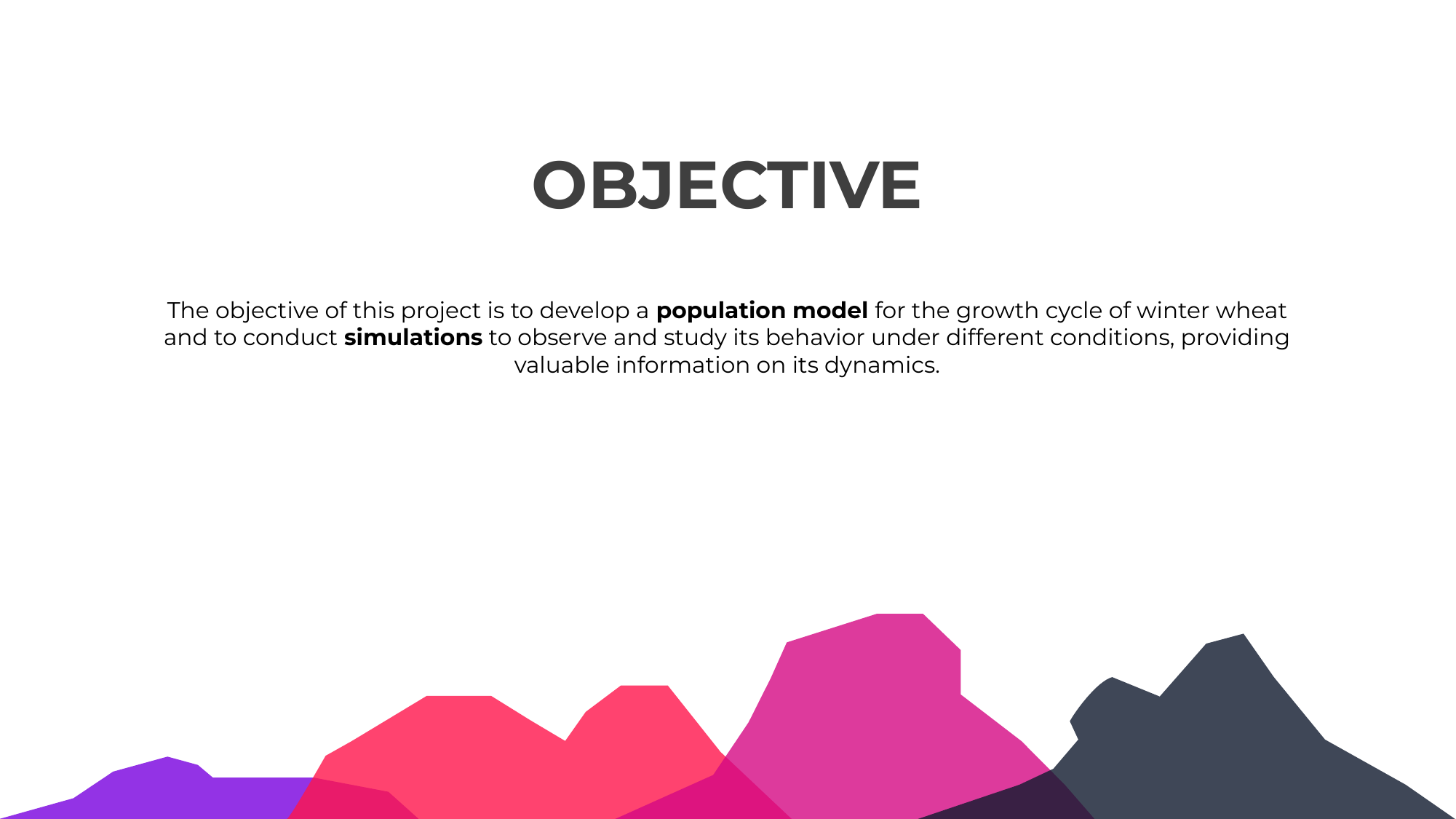

# OBJECTIVE

The objective of this project is to develop a population model for the growth cycle of winter wheat and to conduct simulations to observe and study its behavior under different conditions, providing valuable information on its dynamics.